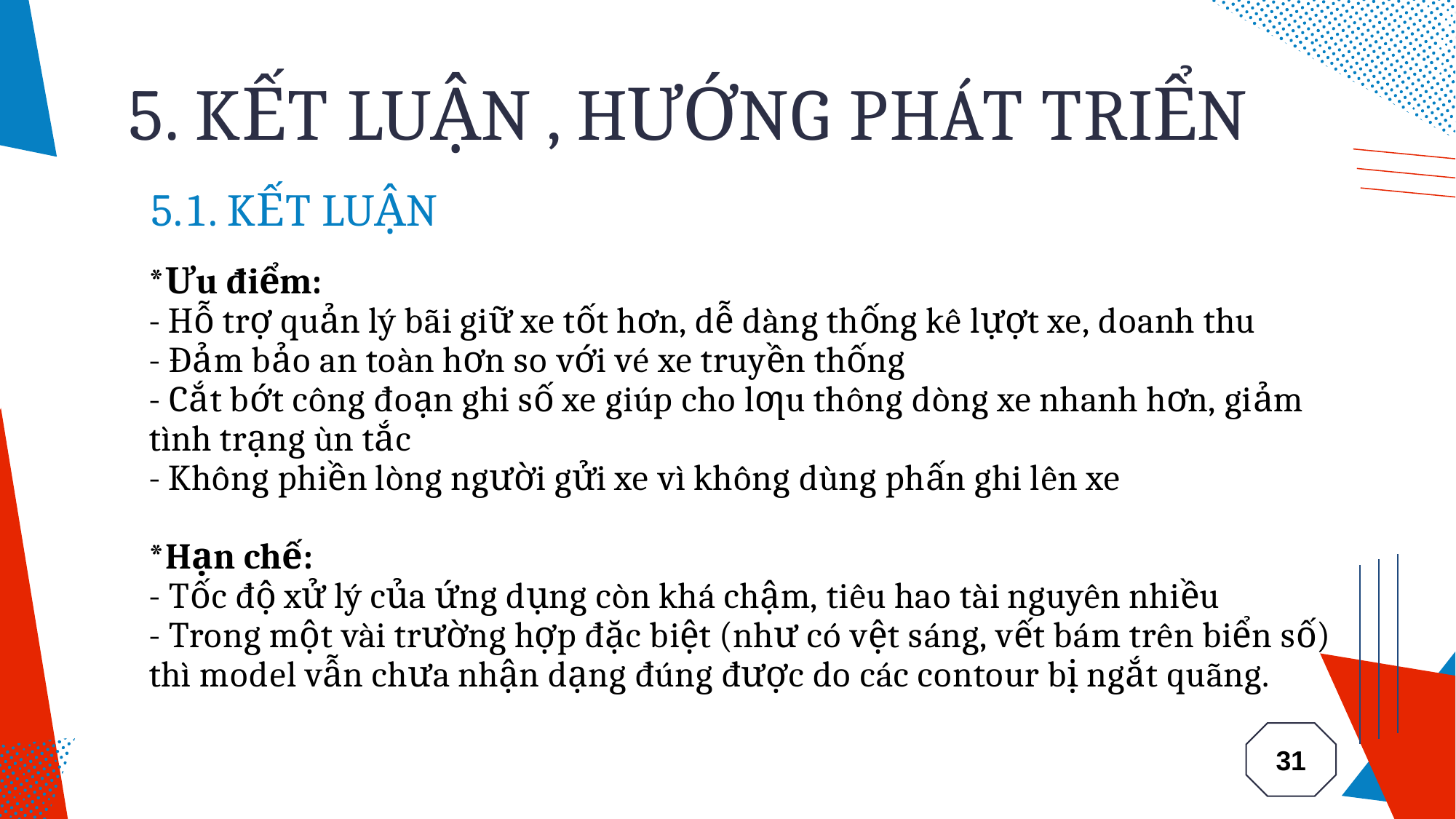

# 5. KẾT LUẬN , HƯỚNG PHÁT TRIỂN
5.1. KẾT LUẬN

*Ưu điểm:
- Hỗ trợ quản lý bãi giữ xe tốt hơn, dễ dàng thống kê lựợt xe, doanh thu
- Đảm bảo an toàn hơn so với vé xe truyền thống
- Cắt bớt công đoạn ghi số xe giúp cho lƣu thông dòng xe nhanh hơn, giảm tình trạng ùn tắc
- Không phiền lòng người gửi xe vì không dùng phấn ghi lên xe

*Hạn chế:
- Tốc độ xử lý của ứng dụng còn khá chậm, tiêu hao tài nguyên nhiều
- Trong một vài trường hợp đặc biệt (như có vệt sáng, vết bám trên biển số) thì model vẫn chưa nhận dạng đúng được do các contour bị ngắt quãng.
31